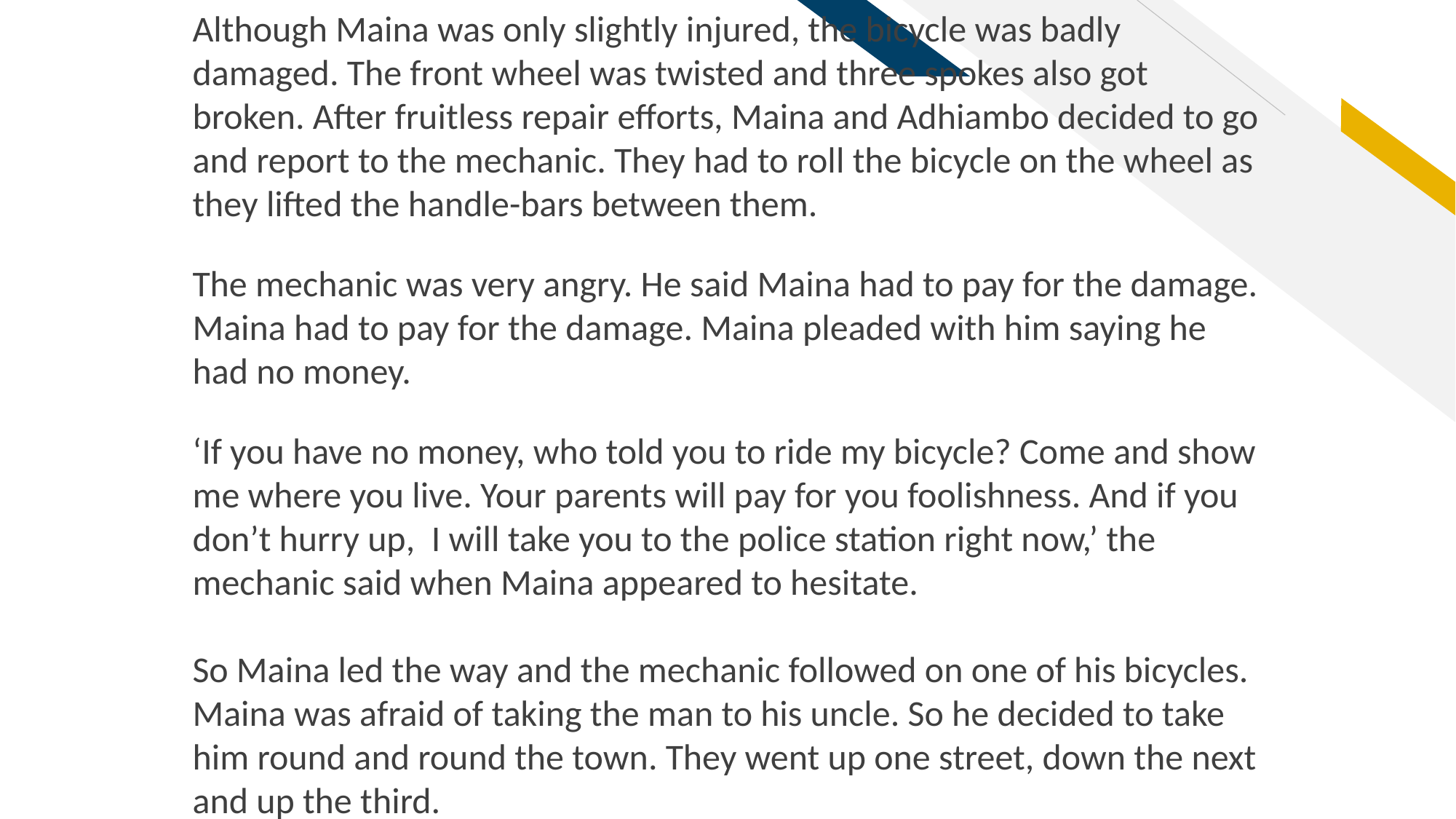

Although Maina was only slightly injured, the bicycle was badly damaged. The front wheel was twisted and three spokes also got broken. After fruitless repair efforts, Maina and Adhiambo decided to go and report to the mechanic. They had to roll the bicycle on the wheel as they lifted the handle-bars between them.

The mechanic was very angry. He said Maina had to pay for the damage. Maina had to pay for the damage. Maina pleaded with him saying he had no money.

‘If you have no money, who told you to ride my bicycle? Come and show me where you live. Your parents will pay for you foolishness. And if you don’t hurry up,  I will take you to the police station right now,’ the mechanic said when Maina appeared to hesitate.

So Maina led the way and the mechanic followed on one of his bicycles. Maina was afraid of taking the man to his uncle. So he decided to take him round and round the town. They went up one street, down the next and up the third.